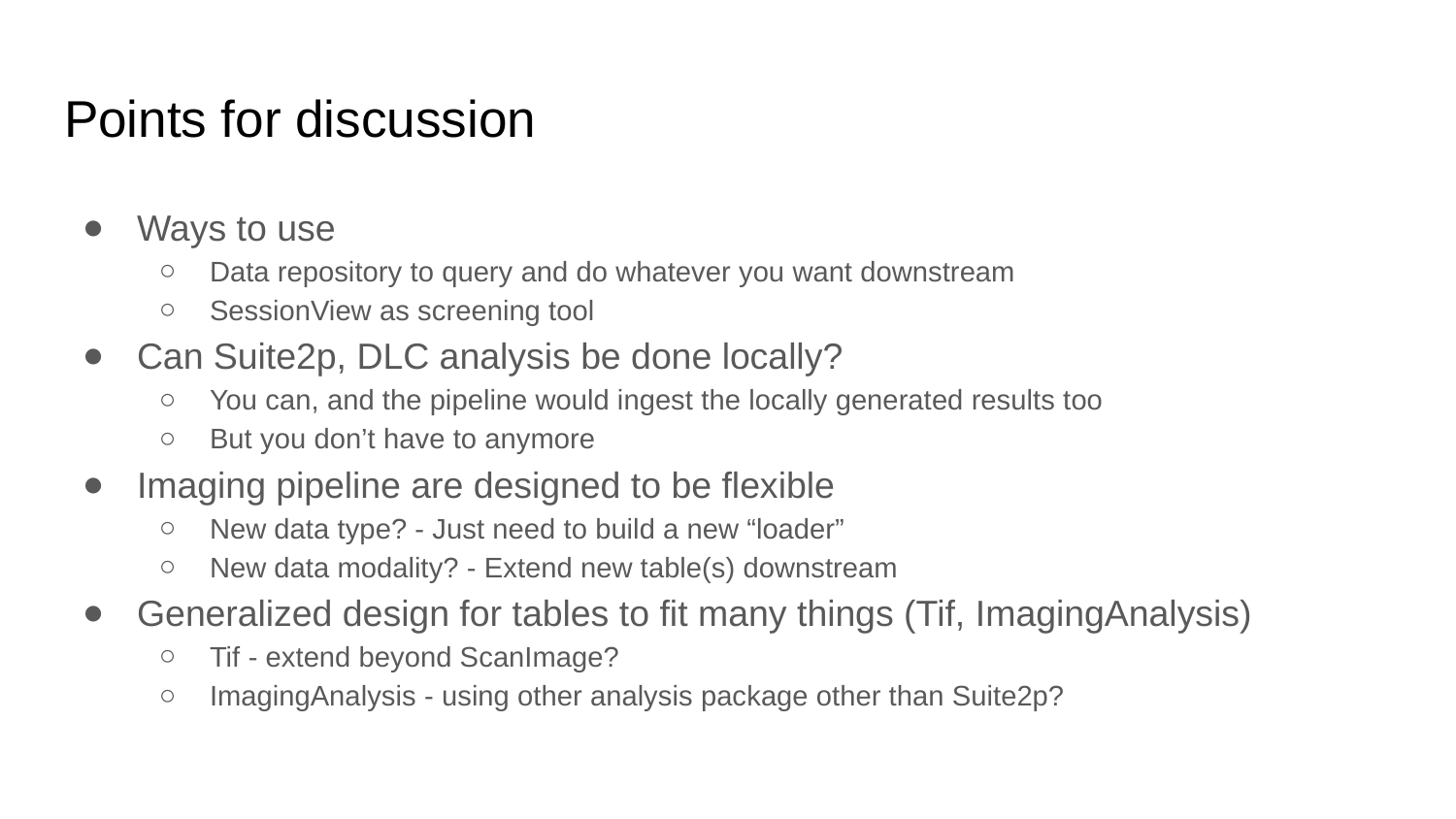

# Points for discussion
Ways to use
Data repository to query and do whatever you want downstream
SessionView as screening tool
Can Suite2p, DLC analysis be done locally?
You can, and the pipeline would ingest the locally generated results too
But you don’t have to anymore
Imaging pipeline are designed to be flexible
New data type? - Just need to build a new “loader”
New data modality? - Extend new table(s) downstream
Generalized design for tables to fit many things (Tif, ImagingAnalysis)
Tif - extend beyond ScanImage?
ImagingAnalysis - using other analysis package other than Suite2p?